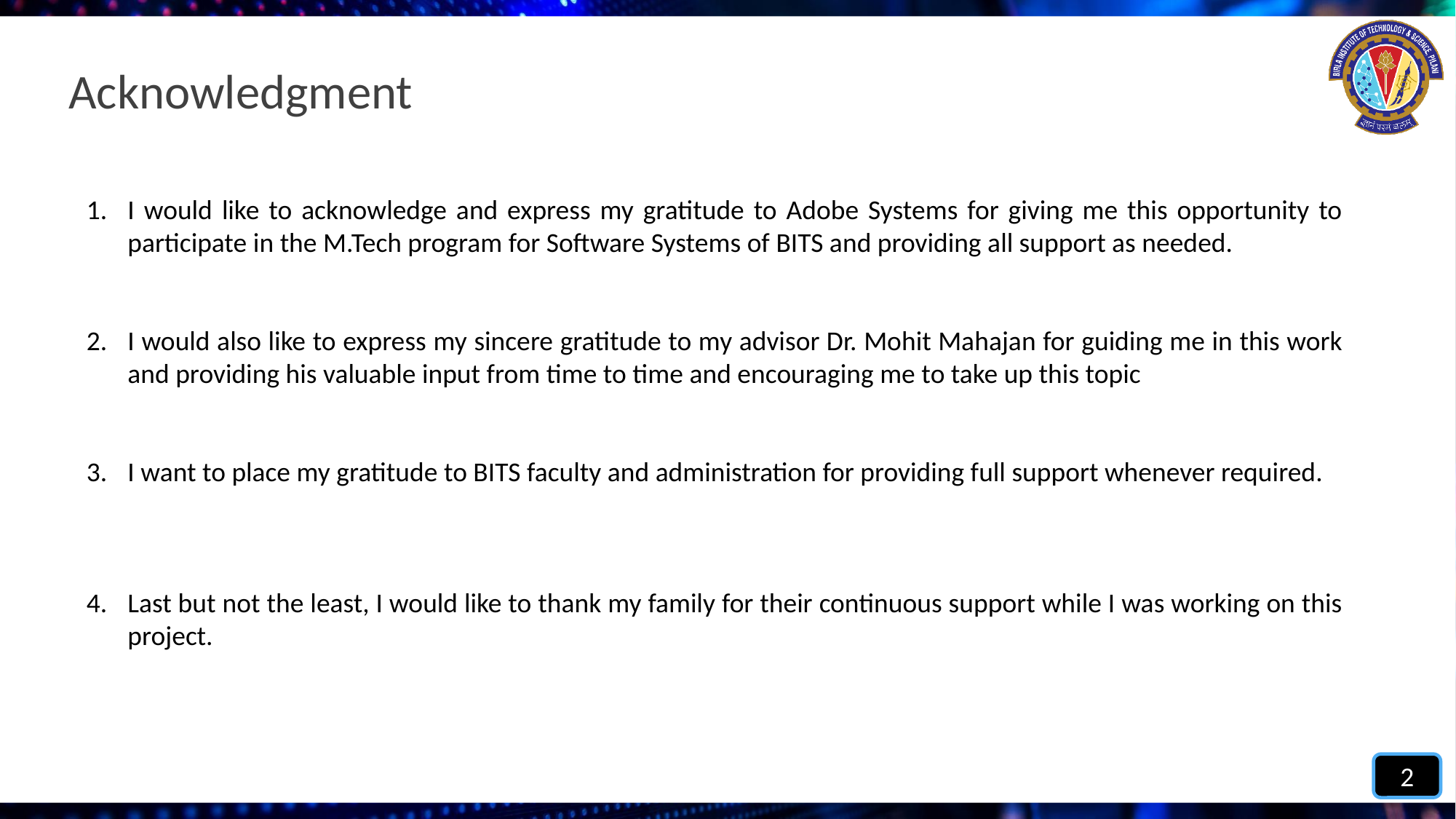

# Acknowledgment
I would like to acknowledge and express my gratitude to Adobe Systems for giving me this opportunity to participate in the M.Tech program for Software Systems of BITS and providing all support as needed.

I would also like to express my sincere gratitude to my advisor Dr. Mohit Mahajan for guiding me in this work and providing his valuable input from time to time and encouraging me to take up this topic

I want to place my gratitude to BITS faculty and administration for providing full support whenever required.

Last but not the least, I would like to thank my family for their continuous support while I was working on this project.